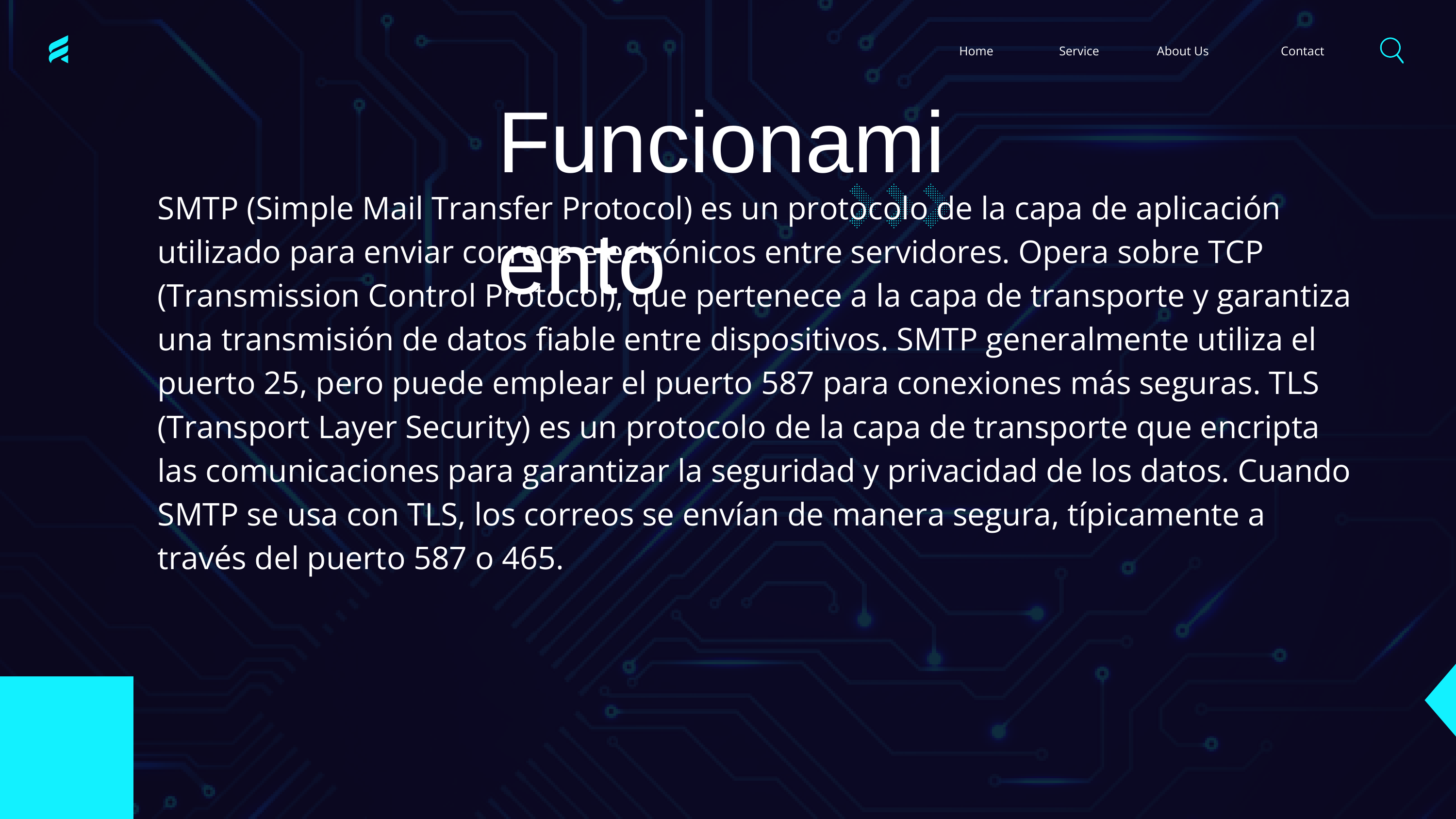

Home
Service
About Us
Contact
Funcionamiento
SMTP (Simple Mail Transfer Protocol) es un protocolo de la capa de aplicación utilizado para enviar correos electrónicos entre servidores. Opera sobre TCP (Transmission Control Protocol), que pertenece a la capa de transporte y garantiza una transmisión de datos fiable entre dispositivos. SMTP generalmente utiliza el puerto 25, pero puede emplear el puerto 587 para conexiones más seguras. TLS (Transport Layer Security) es un protocolo de la capa de transporte que encripta las comunicaciones para garantizar la seguridad y privacidad de los datos. Cuando SMTP se usa con TLS, los correos se envían de manera segura, típicamente a través del puerto 587 o 465.